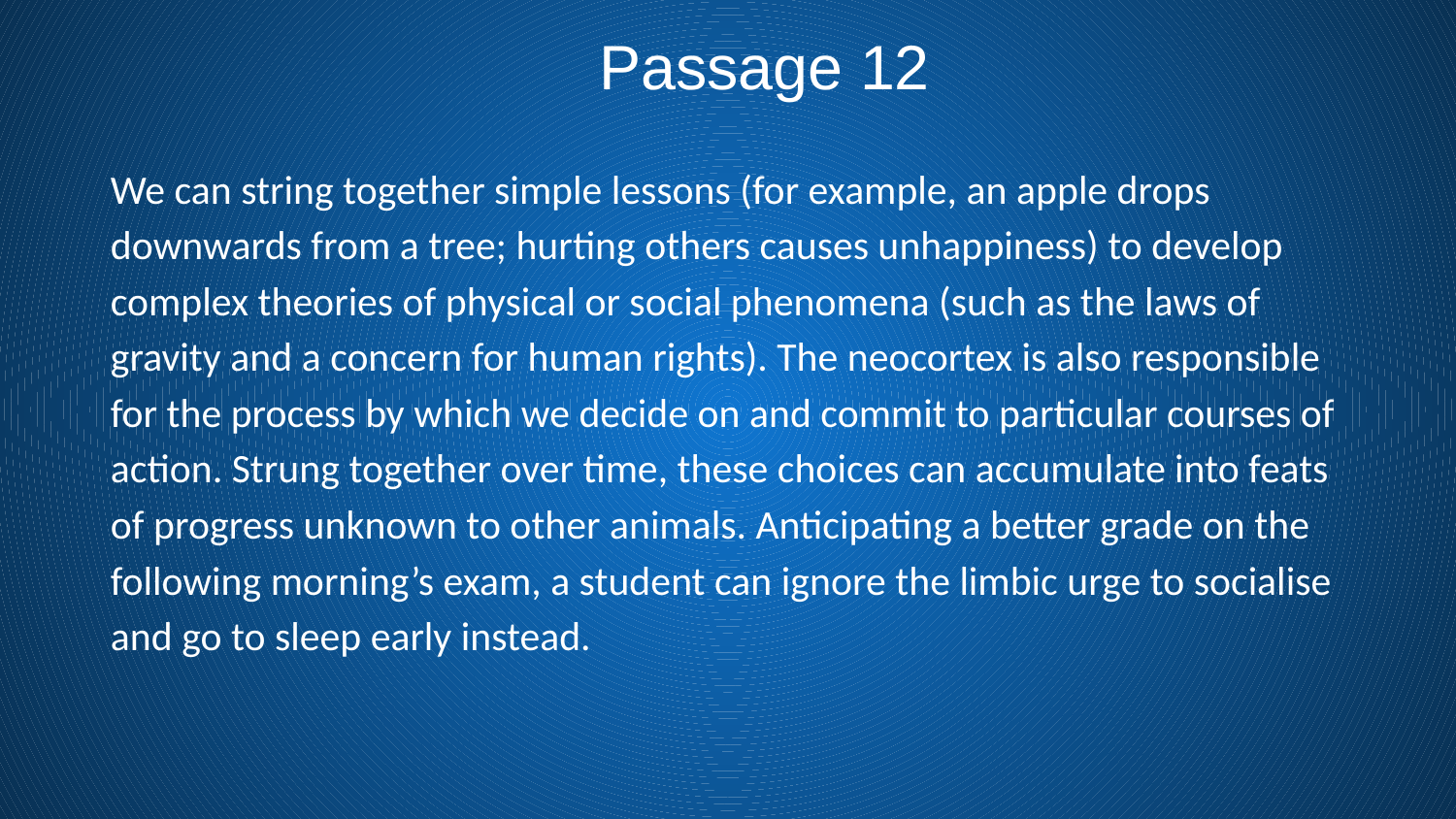

Passage 12
We can string together simple lessons (for example, an apple drops downwards from a tree; hurting others causes unhappiness) to develop complex theories of physical or social phenomena (such as the laws of gravity and a concern for human rights). The neocortex is also responsible for the process by which we decide on and commit to particular courses of action. Strung together over time, these choices can accumulate into feats of progress unknown to other animals. Anticipating a better grade on the following morning’s exam, a student can ignore the limbic urge to socialise and go to sleep early instead.